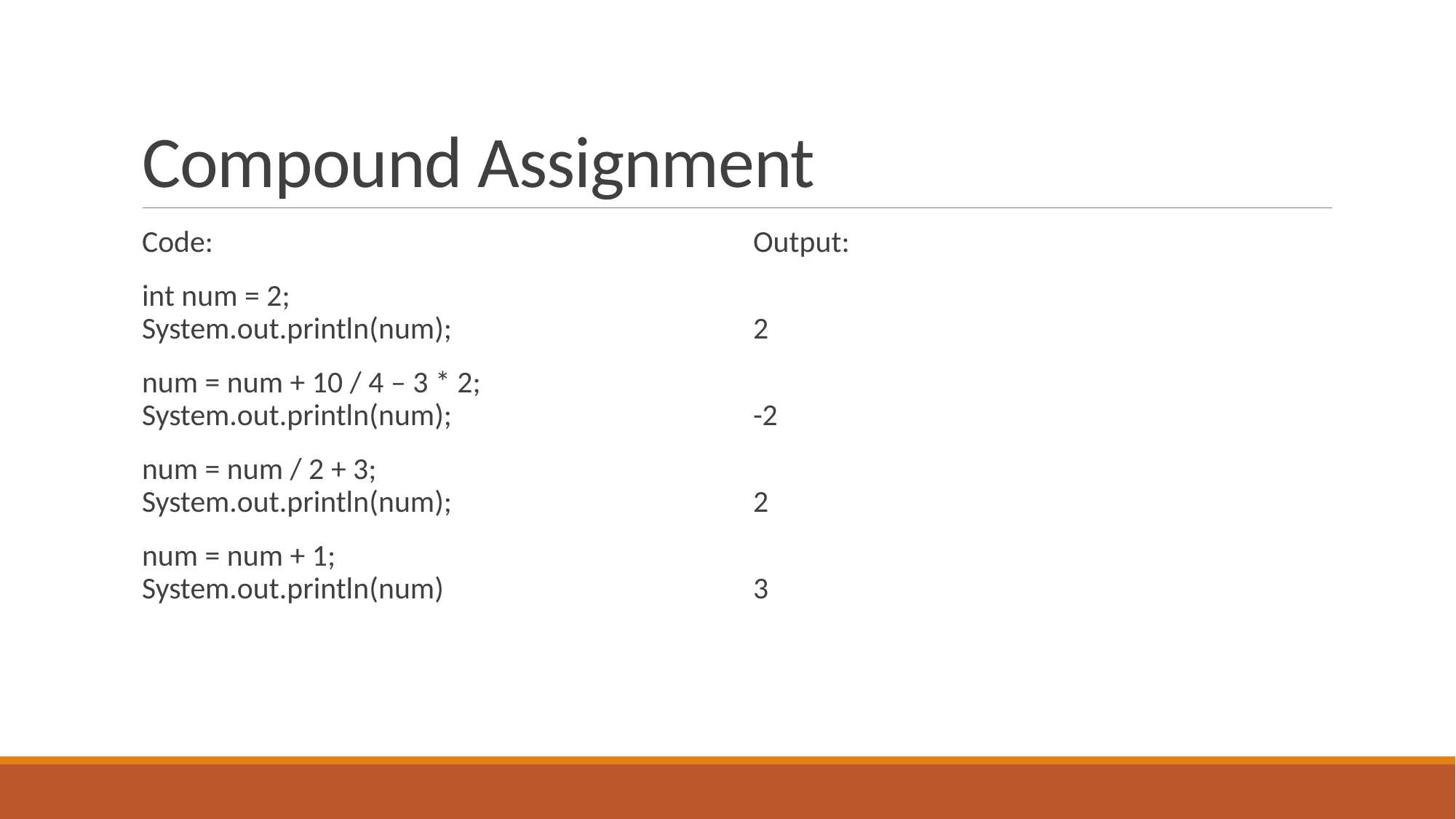

# Compound Assignment
Code:
int num = 2;
System.out.println(num);
num = num + 10 / 4 – 3 * 2;
System.out.println(num);
num = num / 2 + 3;
System.out.println(num);
num = num + 1;
System.out.println(num)

Output:
2
-2
2
3